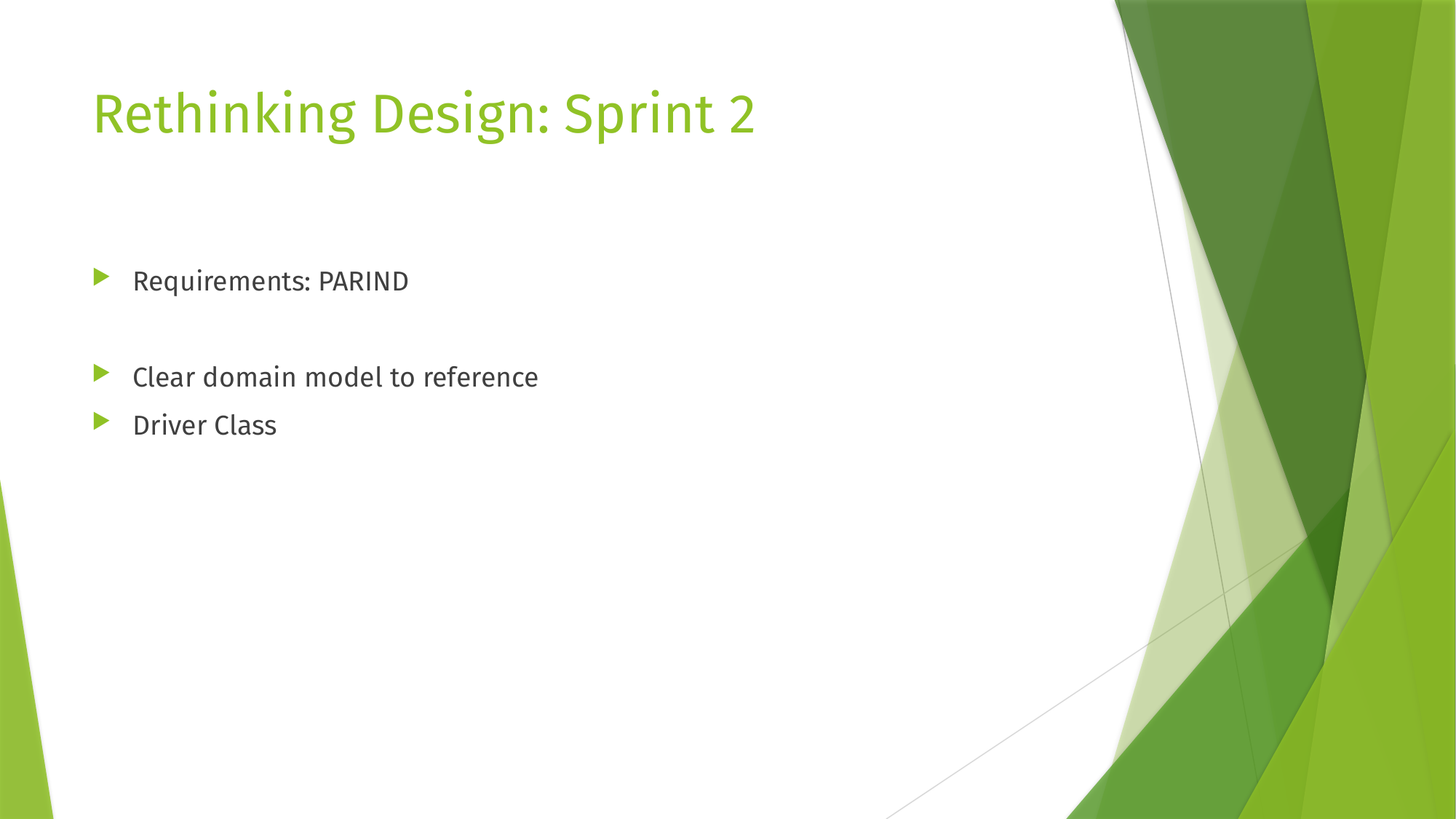

# Rethinking Design: Sprint 2
Requirements: PARIND

Clear domain model to reference
Driver Class